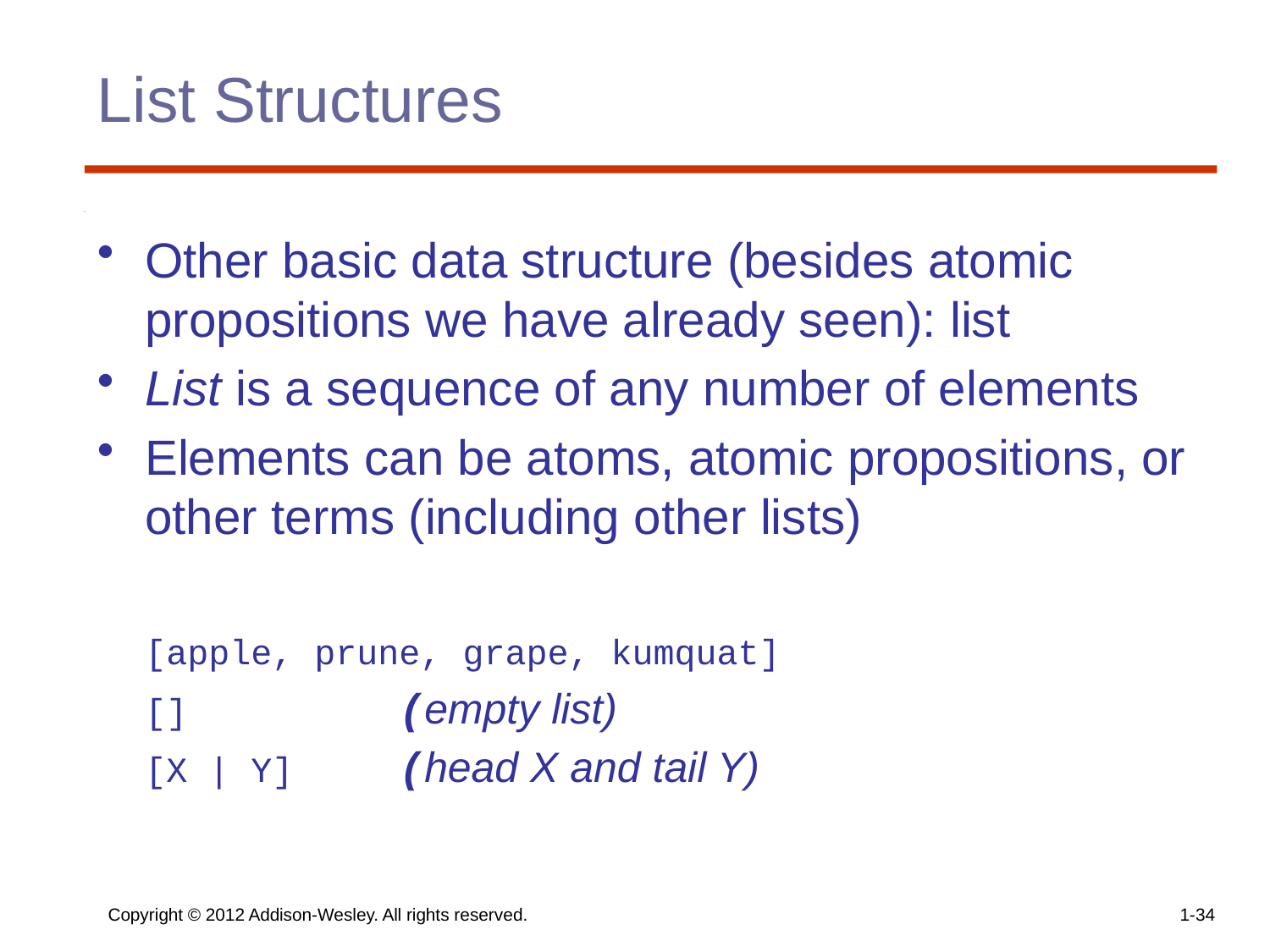

# List Structures
Other basic data structure (besides atomic propositions we have already seen): list
List is a sequence of any number of elements
Elements can be atoms, atomic propositions, or other terms (including other lists)

	[apple, prune, grape, kumquat]
	[] 		(empty list)
	[X | Y] 	(head X and tail Y)
Copyright © 2012 Addison-Wesley. All rights reserved.
1-34